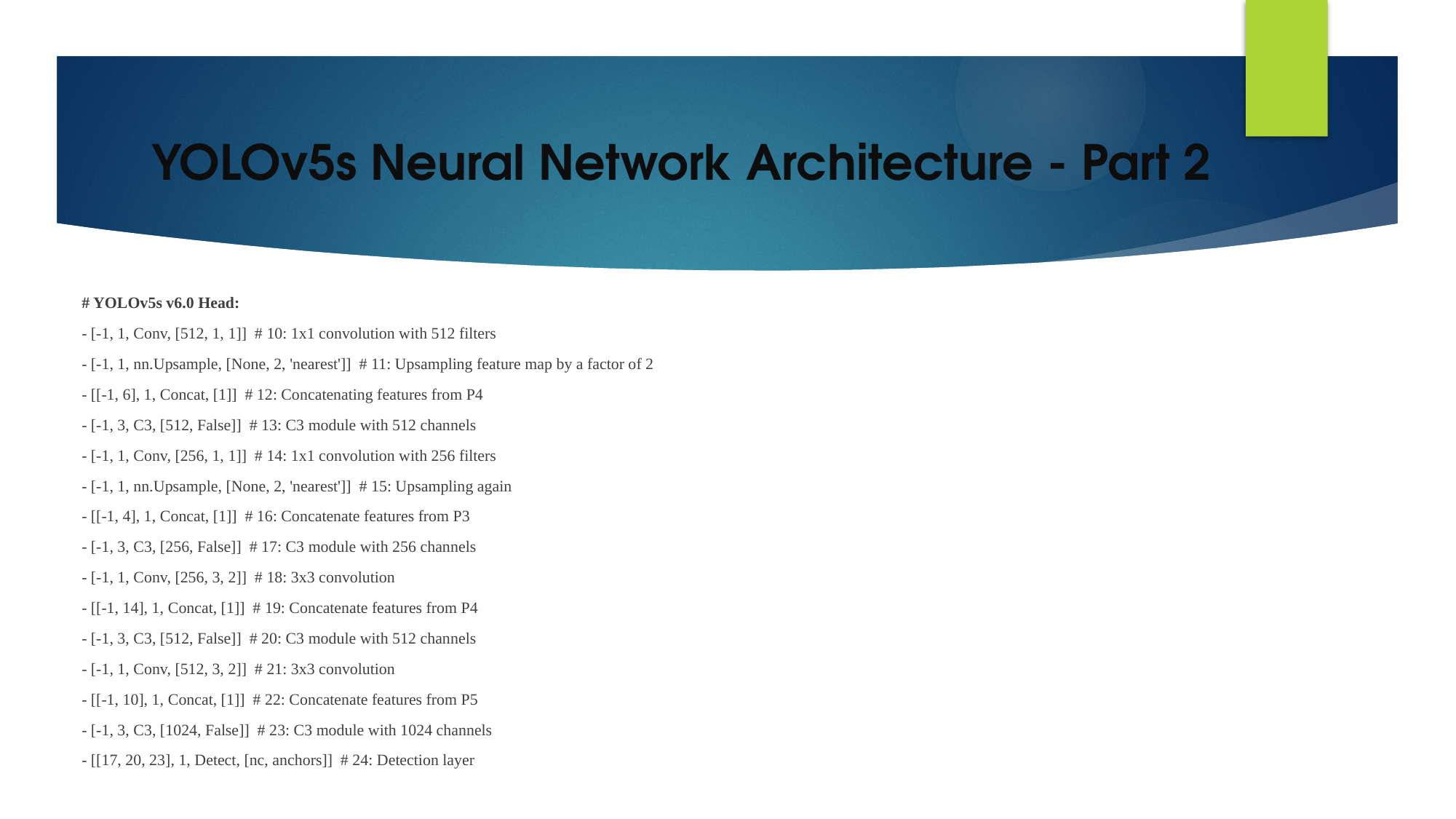

# YOLOv5s Neural Network Architecture - Part 2
# YOLOv5s v6.0 Head:
- [-1, 1, Conv, [512, 1, 1]]  # 10: 1x1 convolution with 512 filters
- [-1, 1, nn.Upsample, [None, 2, 'nearest']]  # 11: Upsampling feature map by a factor of 2
- [[-1, 6], 1, Concat, [1]]  # 12: Concatenating features from P4
- [-1, 3, C3, [512, False]]  # 13: C3 module with 512 channels
- [-1, 1, Conv, [256, 1, 1]]  # 14: 1x1 convolution with 256 filters
- [-1, 1, nn.Upsample, [None, 2, 'nearest']]  # 15: Upsampling again
- [[-1, 4], 1, Concat, [1]]  # 16: Concatenate features from P3
- [-1, 3, C3, [256, False]]  # 17: C3 module with 256 channels
- [-1, 1, Conv, [256, 3, 2]]  # 18: 3x3 convolution
- [[-1, 14], 1, Concat, [1]]  # 19: Concatenate features from P4
- [-1, 3, C3, [512, False]]  # 20: C3 module with 512 channels
- [-1, 1, Conv, [512, 3, 2]]  # 21: 3x3 convolution
- [[-1, 10], 1, Concat, [1]]  # 22: Concatenate features from P5
- [-1, 3, C3, [1024, False]]  # 23: C3 module with 1024 channels
- [[17, 20, 23], 1, Detect, [nc, anchors]]  # 24: Detection layer